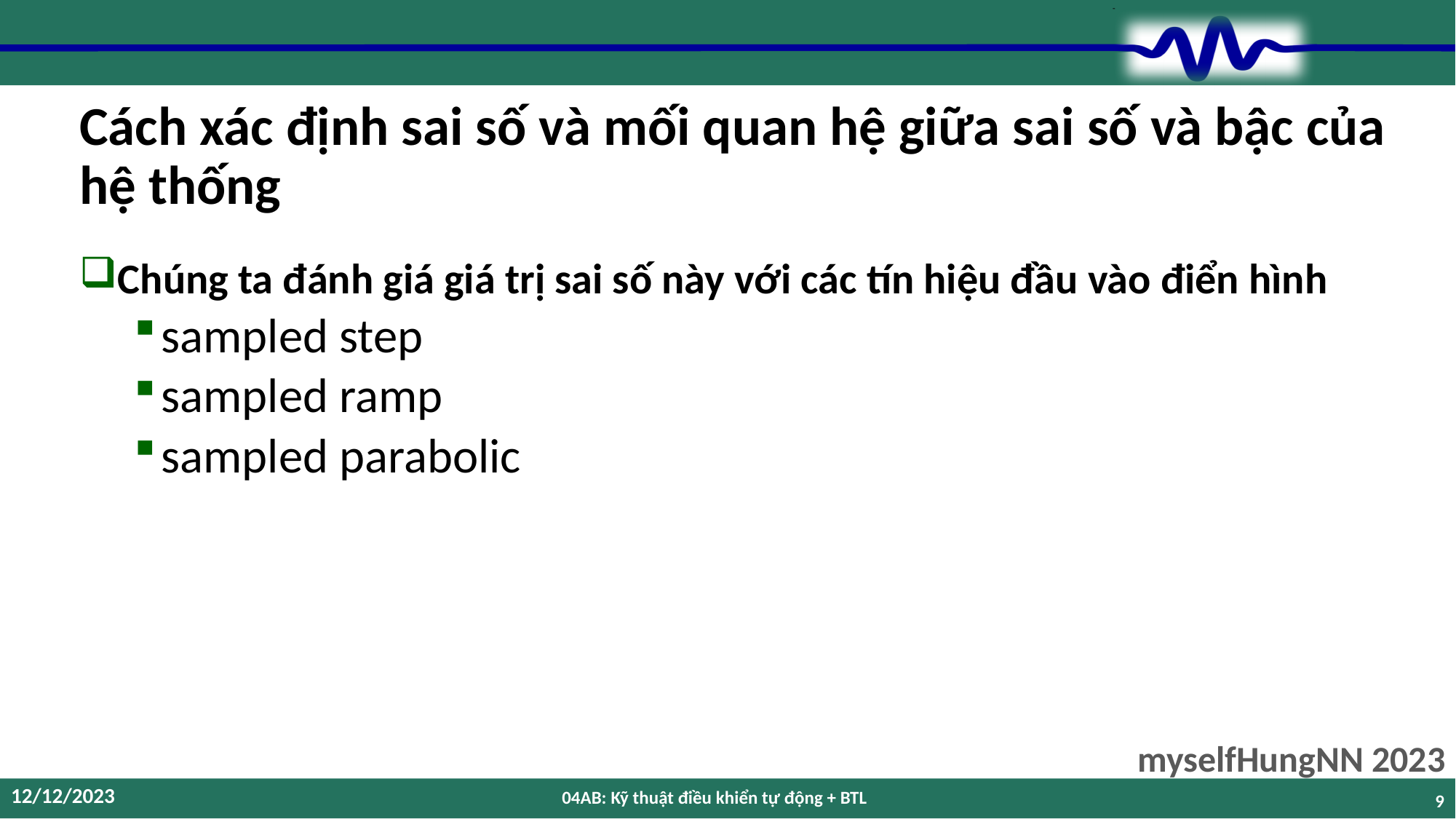

# Cách xác định sai số và mối quan hệ giữa sai số và bậc của hệ thống
Chúng ta đánh giá giá trị sai số này với các tín hiệu đầu vào điển hình
sampled step
sampled ramp
sampled parabolic
12/12/2023
04AB: Kỹ thuật điều khiển tự động + BTL
9